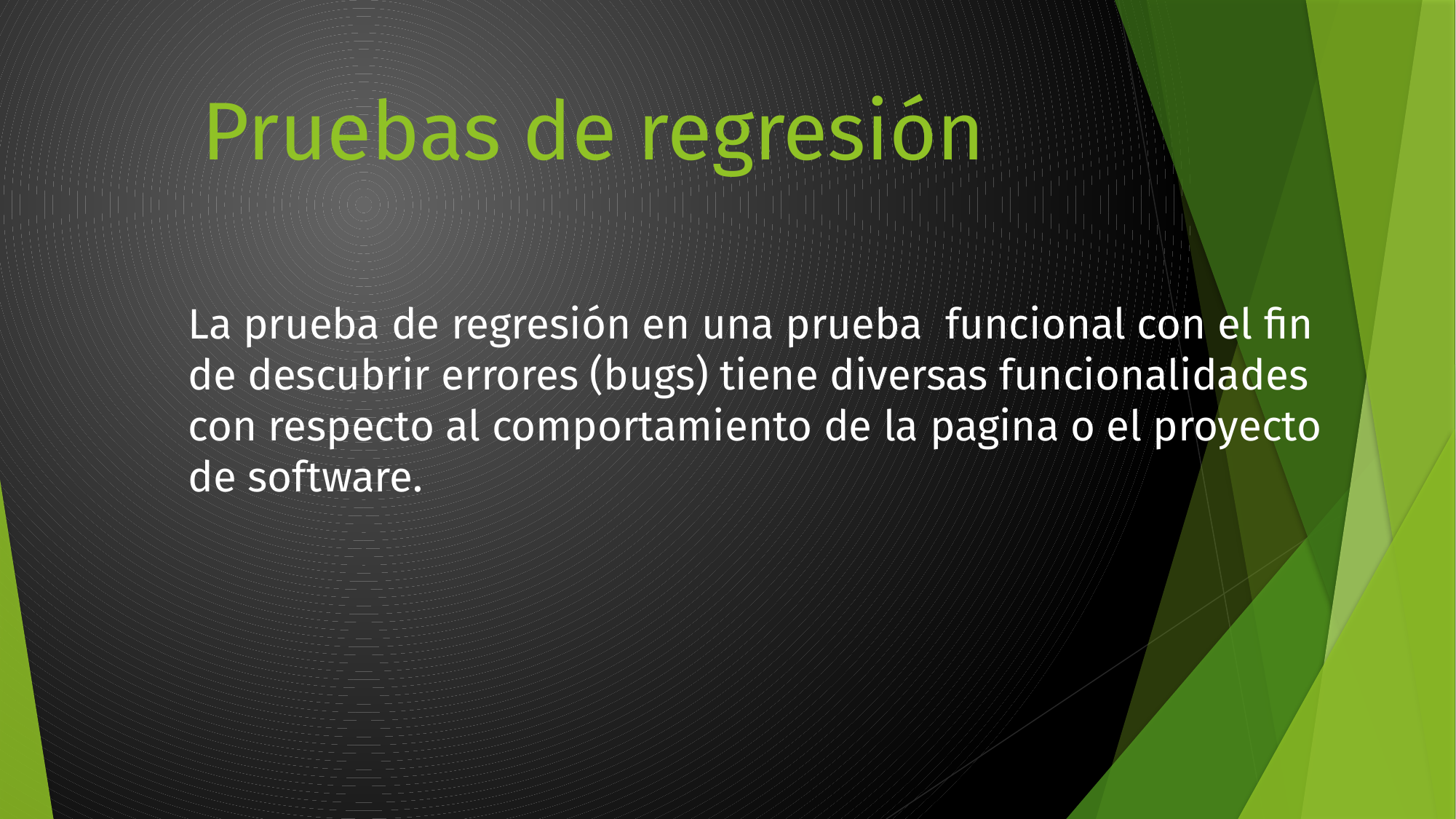

# Pruebas de regresión
La prueba de regresión en una prueba  funcional con el fin de descubrir errores (bugs) tiene diversas funcionalidades con respecto al comportamiento de la pagina o el proyecto de software.